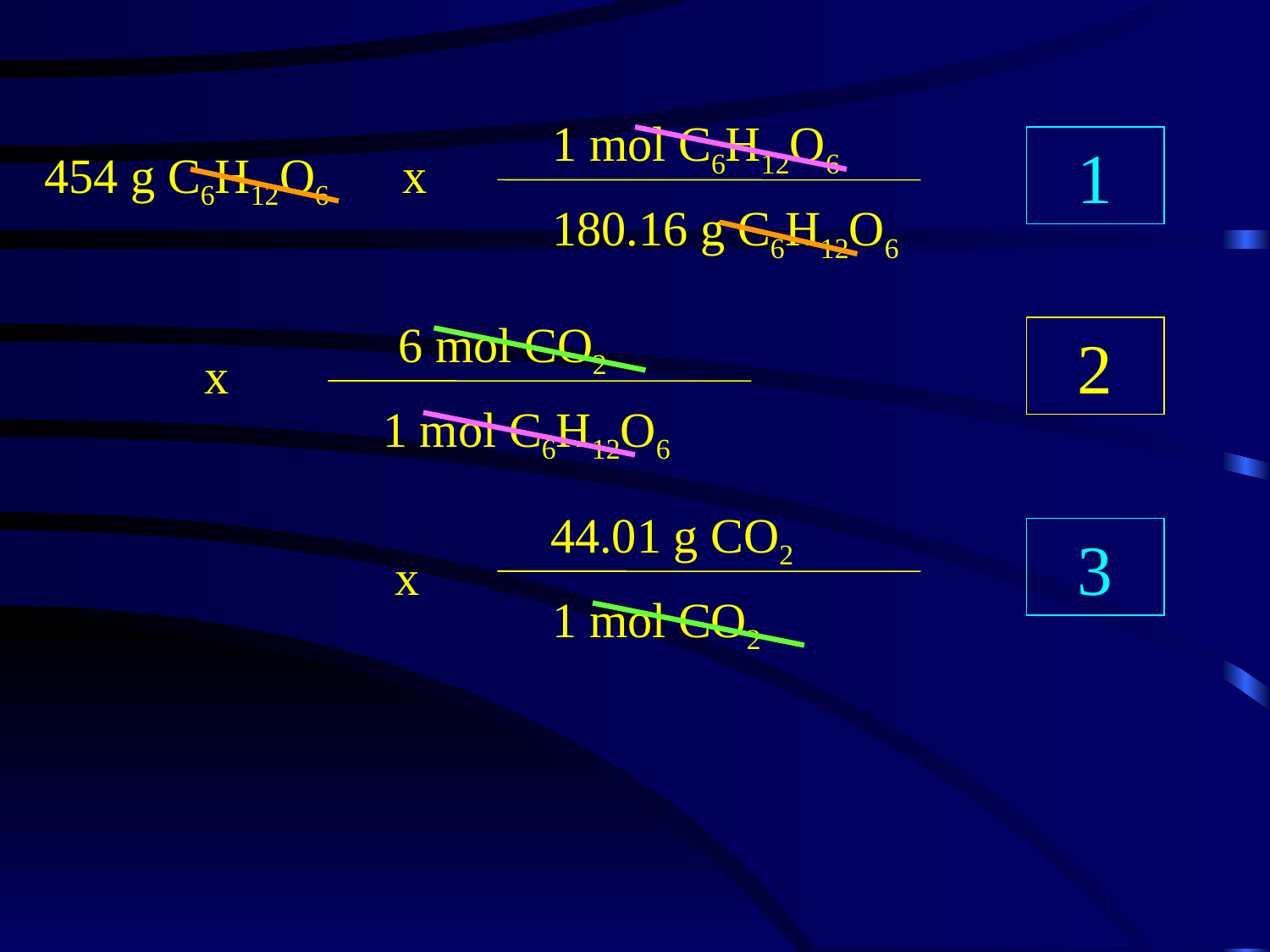

1 mol C6H12O6

1
454 g C6H12O6      x

180.16 g C6H12O6

6 mol CO2
2

x

1 mol C6H12O6

44.01 g CO2
3
x

1 mol CO2